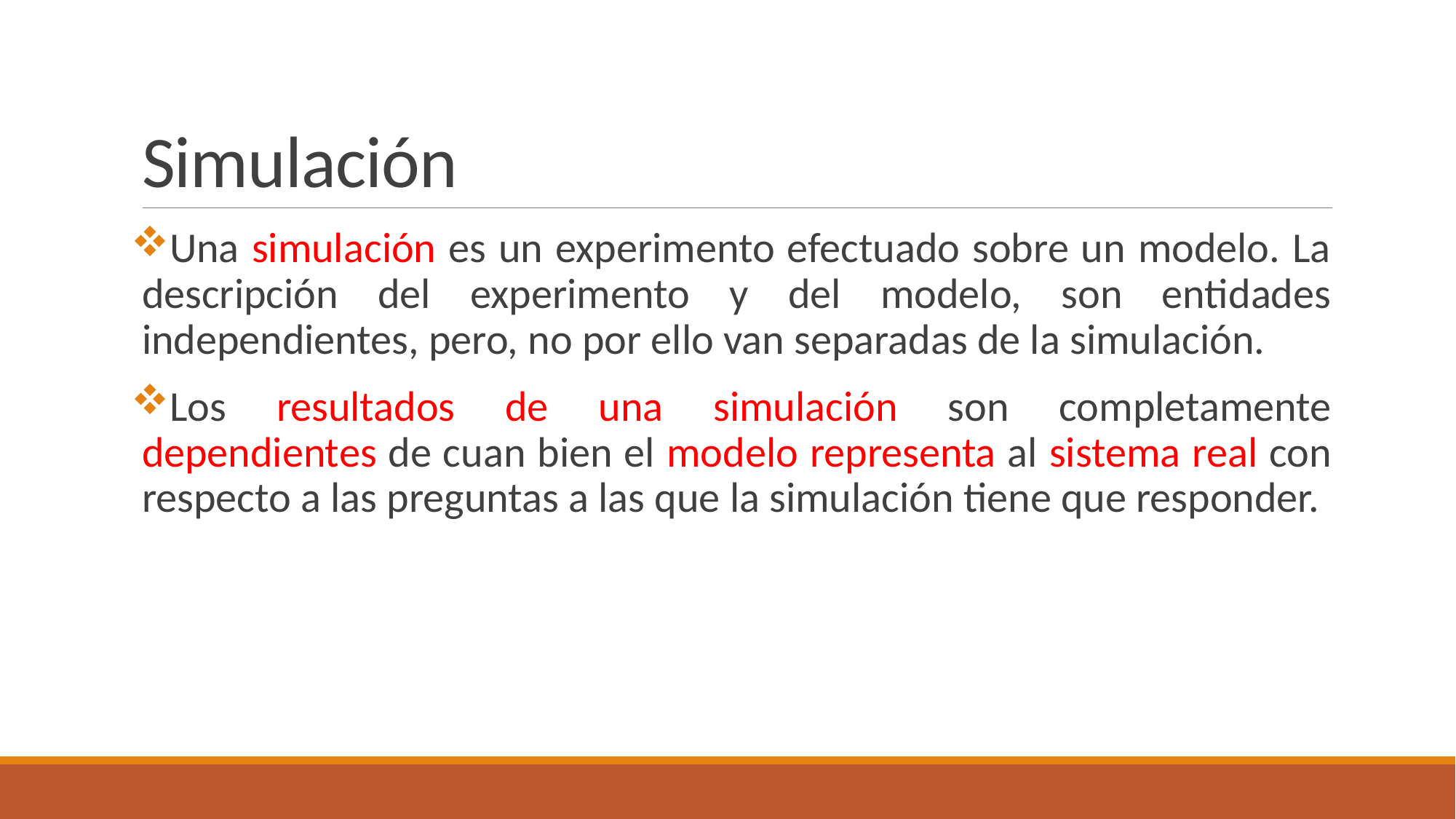

# Simulación
Una simulación es un experimento efectuado sobre un modelo. La descripción del experimento y del modelo, son entidades independientes, pero, no por ello van separadas de la simulación.
Los resultados de una simulación son completamente dependientes de cuan bien el modelo representa al sistema real con respecto a las preguntas a las que la simulación tiene que responder.